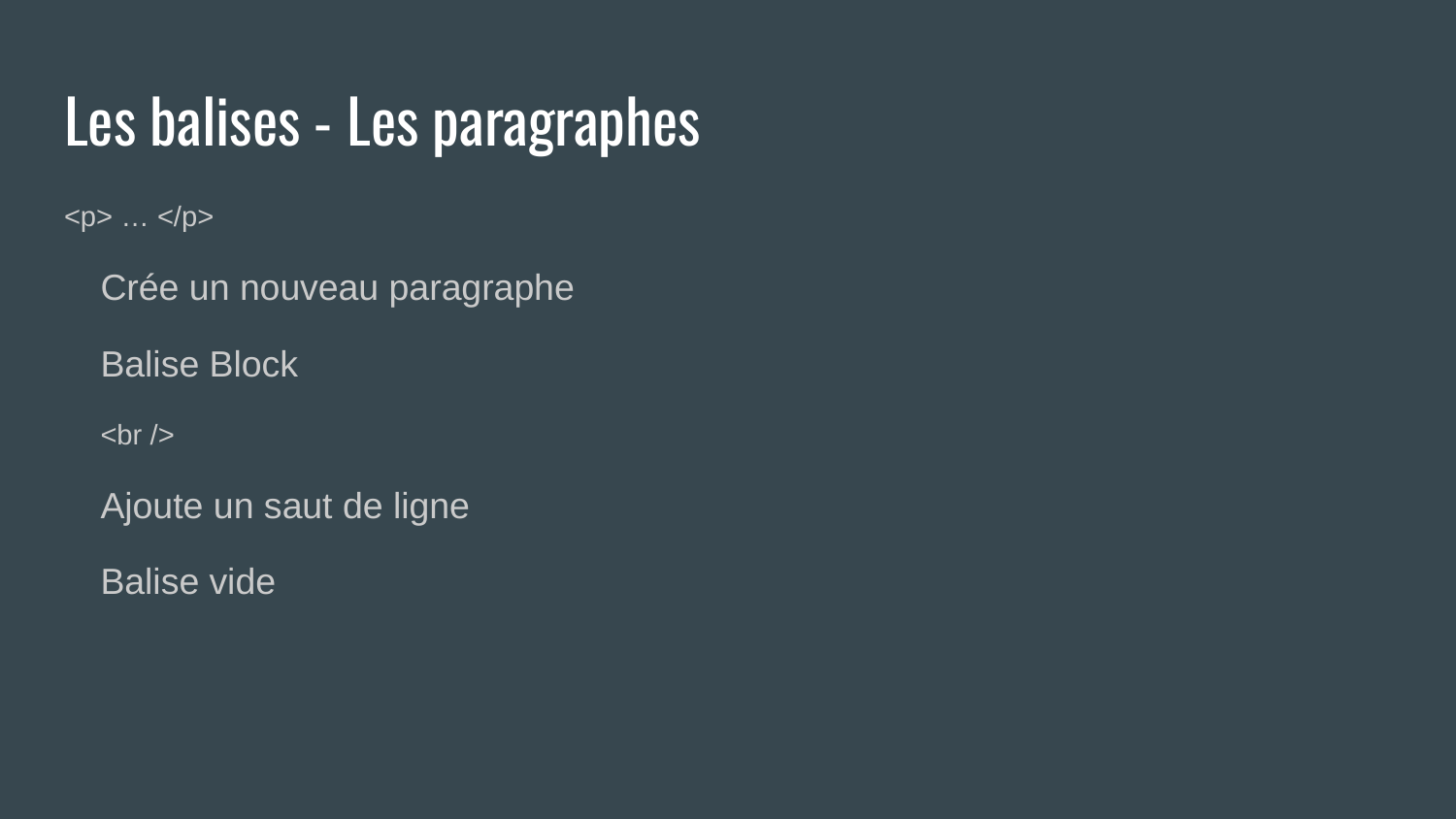

# Les balises - Les paragraphes
<p> … </p>
Crée un nouveau paragraphe
Balise Block
<br />
Ajoute un saut de ligne
Balise vide